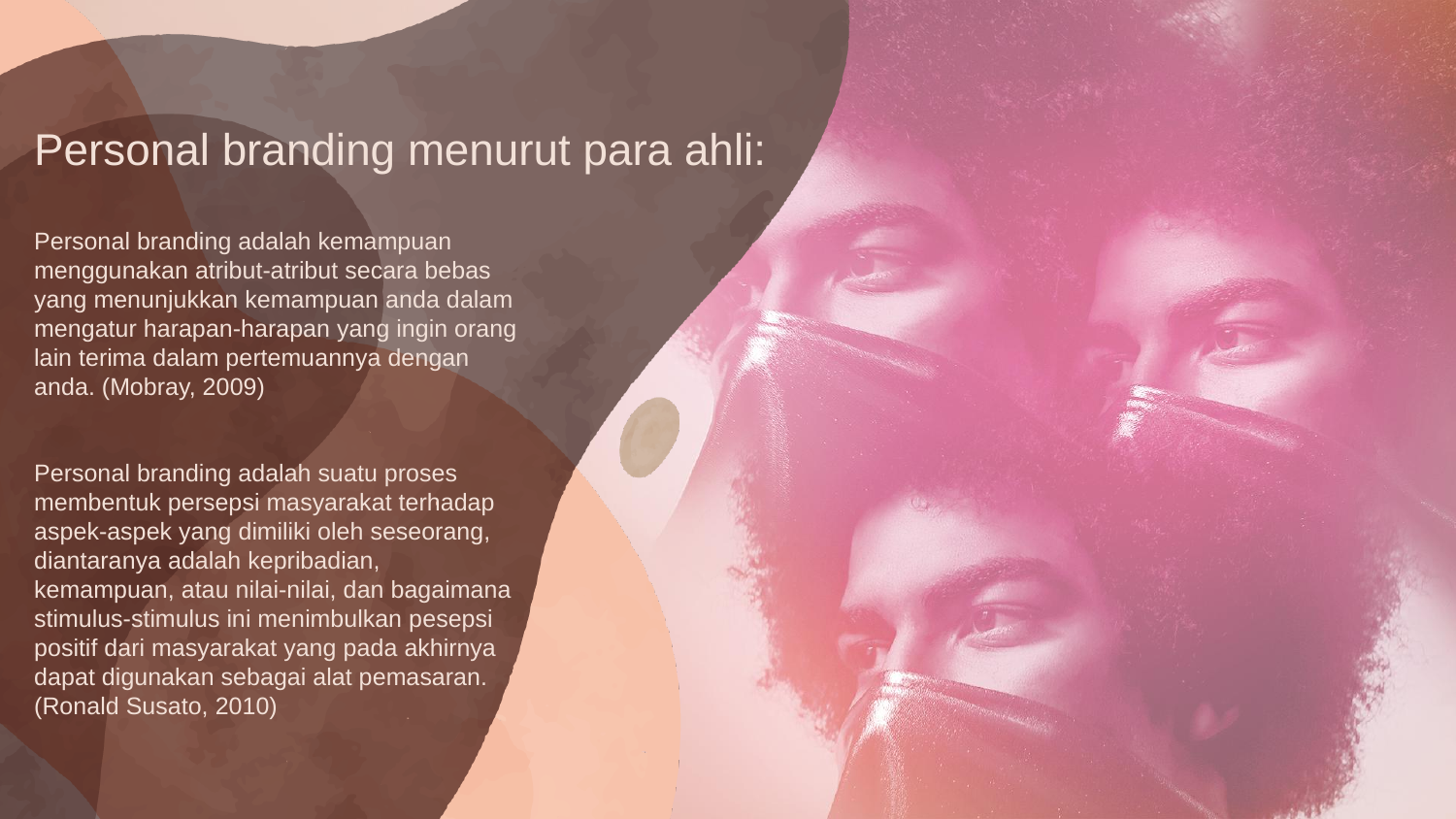

Personal branding menurut para ahli:
# Personal branding adalah kemampuan menggunakan atribut-atribut secara bebas yang menunjukkan kemampuan anda dalam mengatur harapan-harapan yang ingin orang lain terima dalam pertemuannya dengan anda. (Mobray, 2009) Personal branding adalah suatu proses membentuk persepsi masyarakat terhadap aspek-aspek yang dimiliki oleh seseorang, diantaranya adalah kepribadian, kemampuan, atau nilai-nilai, dan bagaimana stimulus-stimulus ini menimbulkan pesepsi positif dari masyarakat yang pada akhirnya dapat digunakan sebagai alat pemasaran. (Ronald Susato, 2010)